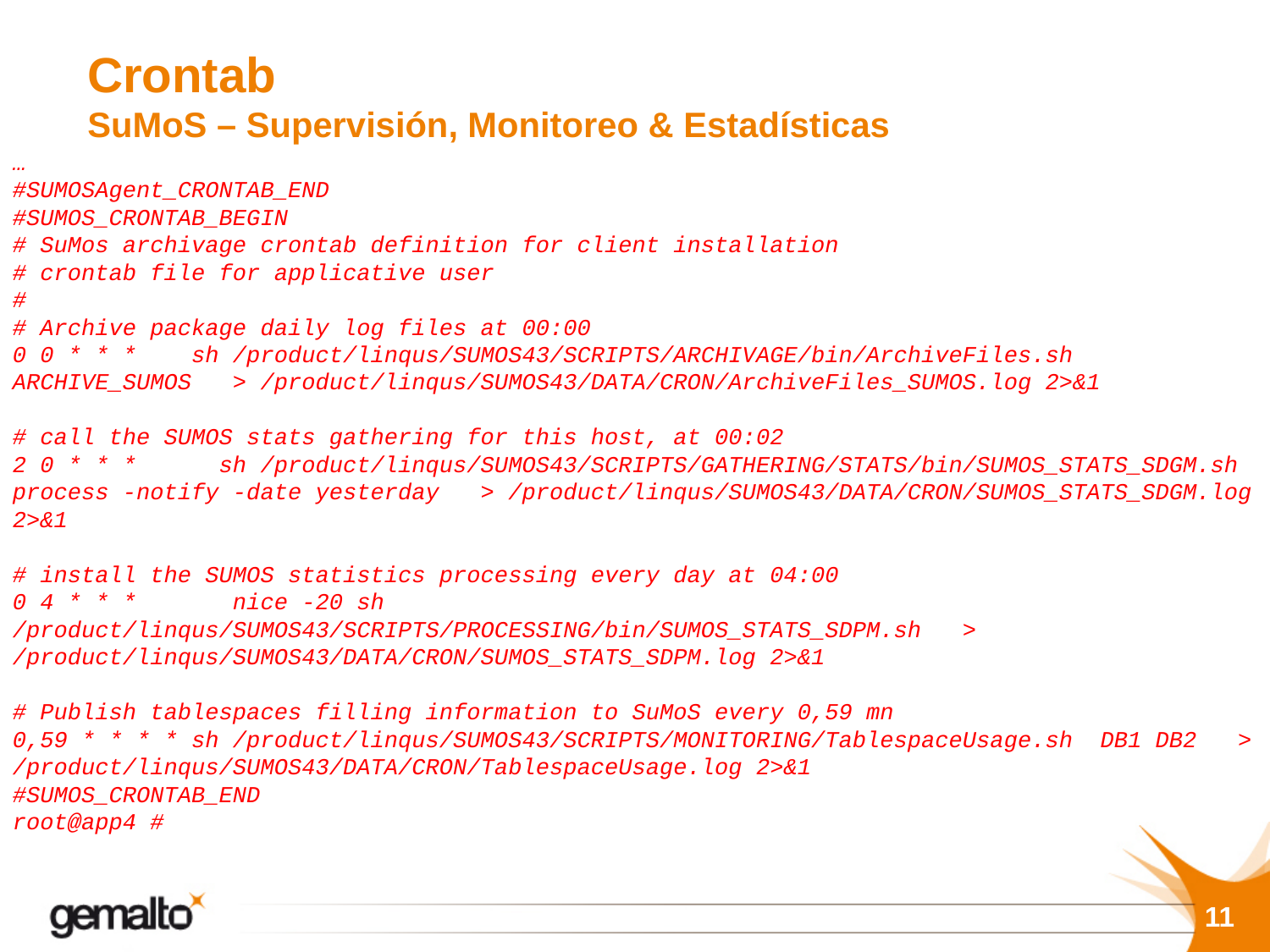

# Crontab SuMoS – Supervisión, Monitoreo & Estadísticas
…
#SUMOSAgent_CRONTAB_END
#SUMOS_CRONTAB_BEGIN
# SuMos archivage crontab definition for client installation
# crontab file for applicative user
#
# Archive package daily log files at 00:00
0 0 * * *    sh /product/linqus/SUMOS43/SCRIPTS/ARCHIVAGE/bin/ArchiveFiles.sh ARCHIVE_SUMOS   > /product/linqus/SUMOS43/DATA/CRON/ArchiveFiles_SUMOS.log 2>&1

# call the SUMOS stats gathering for this host, at 00:02
2 0 * * *      sh /product/linqus/SUMOS43/SCRIPTS/GATHERING/STATS/bin/SUMOS_STATS_SDGM.sh process -notify -date yesterday   > /product/linqus/SUMOS43/DATA/CRON/SUMOS_STATS_SDGM.log 2>&1

# install the SUMOS statistics processing every day at 04:00
0 4 * * *       nice -20 sh /product/linqus/SUMOS43/SCRIPTS/PROCESSING/bin/SUMOS_STATS_SDPM.sh   > /product/linqus/SUMOS43/DATA/CRON/SUMOS_STATS_SDPM.log 2>&1

# Publish tablespaces filling information to SuMoS every 0,59 mn
0,59 * * * * sh /product/linqus/SUMOS43/SCRIPTS/MONITORING/TablespaceUsage.sh  DB1 DB2   > /product/linqus/SUMOS43/DATA/CRON/TablespaceUsage.log 2>&1
#SUMOS_CRONTAB_END
root@app4 #
11